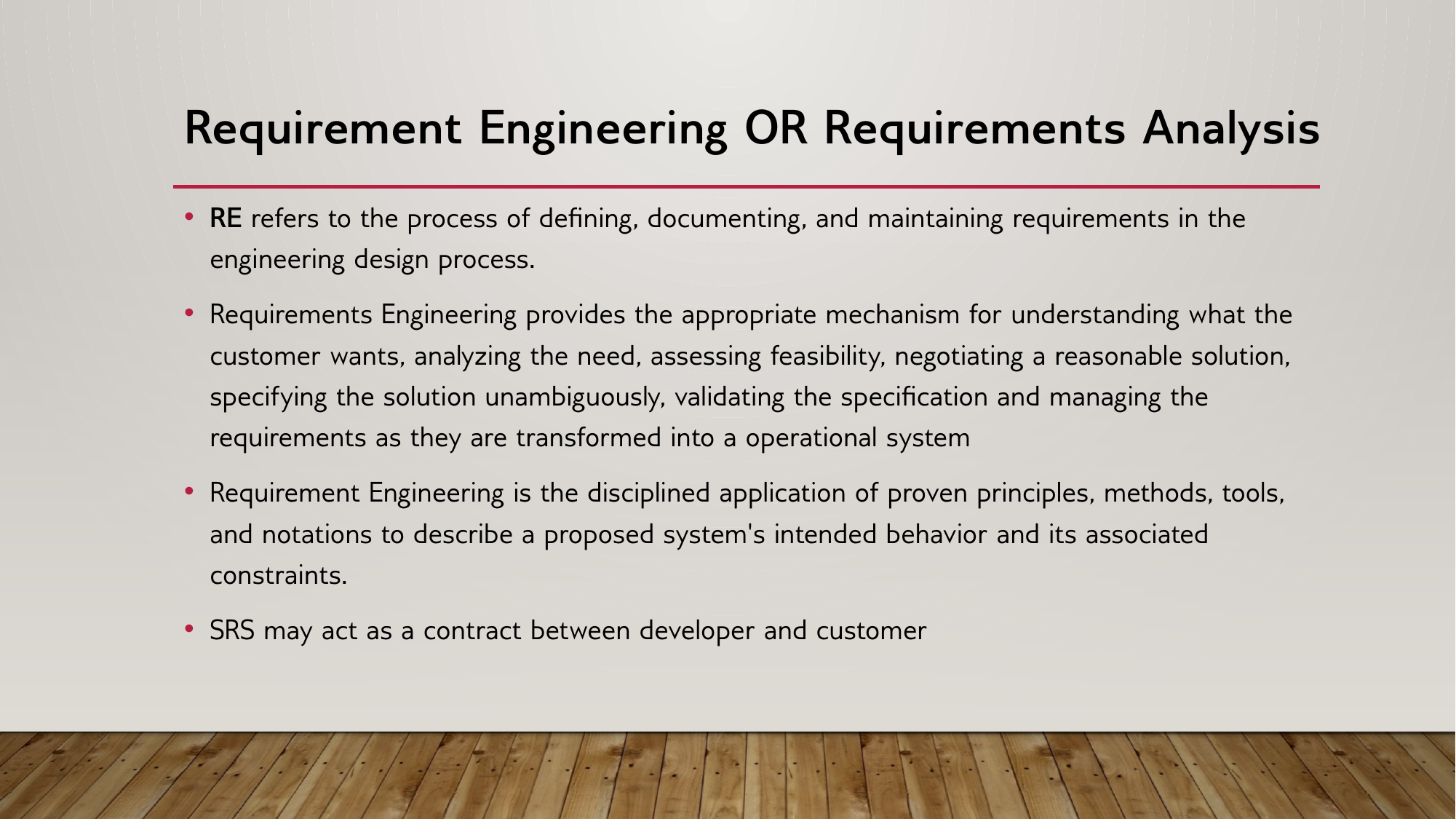

# Requirement Engineering OR Requirements Analysis
RE refers to the process of defining, documenting, and maintaining requirements in the engineering design process.
Requirements Engineering provides the appropriate mechanism for understanding what the customer wants, analyzing the need, assessing feasibility, negotiating a reasonable solution, specifying the solution unambiguously, validating the specification and managing the requirements as they are transformed into a operational system
Requirement Engineering is the disciplined application of proven principles, methods, tools, and notations to describe a proposed system's intended behavior and its associated constraints.
SRS may act as a contract between developer and customer